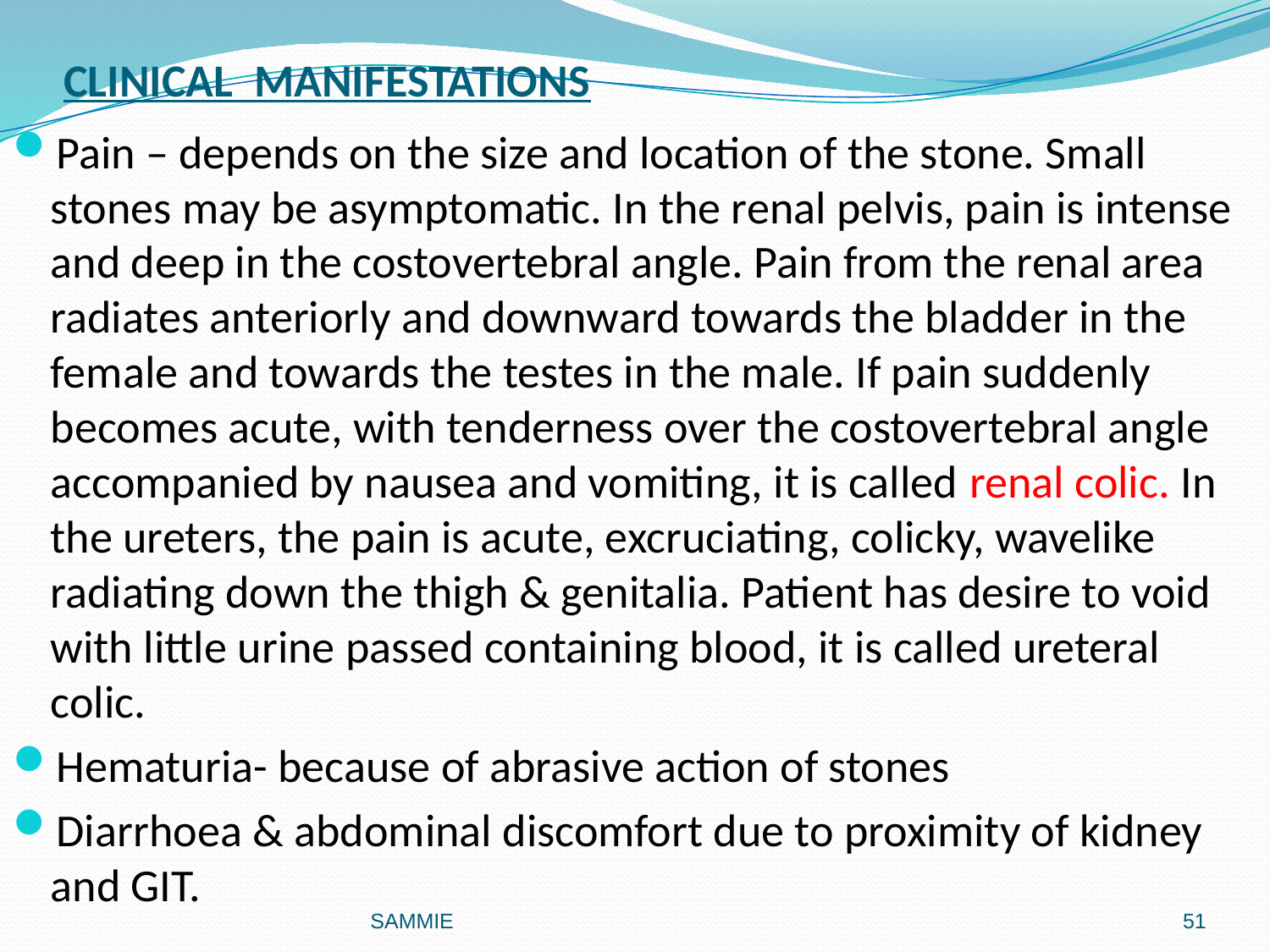

# CLINICAL  MANIFESTATIONS
Pain – depends on the size and location of the stone. Small stones may be asymptomatic. In the renal pelvis, pain is intense and deep in the costovertebral angle. Pain from the renal area radiates anteriorly and downward towards the bladder in the female and towards the testes in the male. If pain suddenly becomes acute, with tenderness over the costovertebral angle accompanied by nausea and vomiting, it is called renal colic. In the ureters, the pain is acute, excruciating, colicky, wavelike radiating down the thigh & genitalia. Patient has desire to void with little urine passed containing blood, it is called ureteral colic.
Hematuria- because of abrasive action of stones
Diarrhoea & abdominal discomfort due to proximity of kidney and GIT.

SAMMIE
51